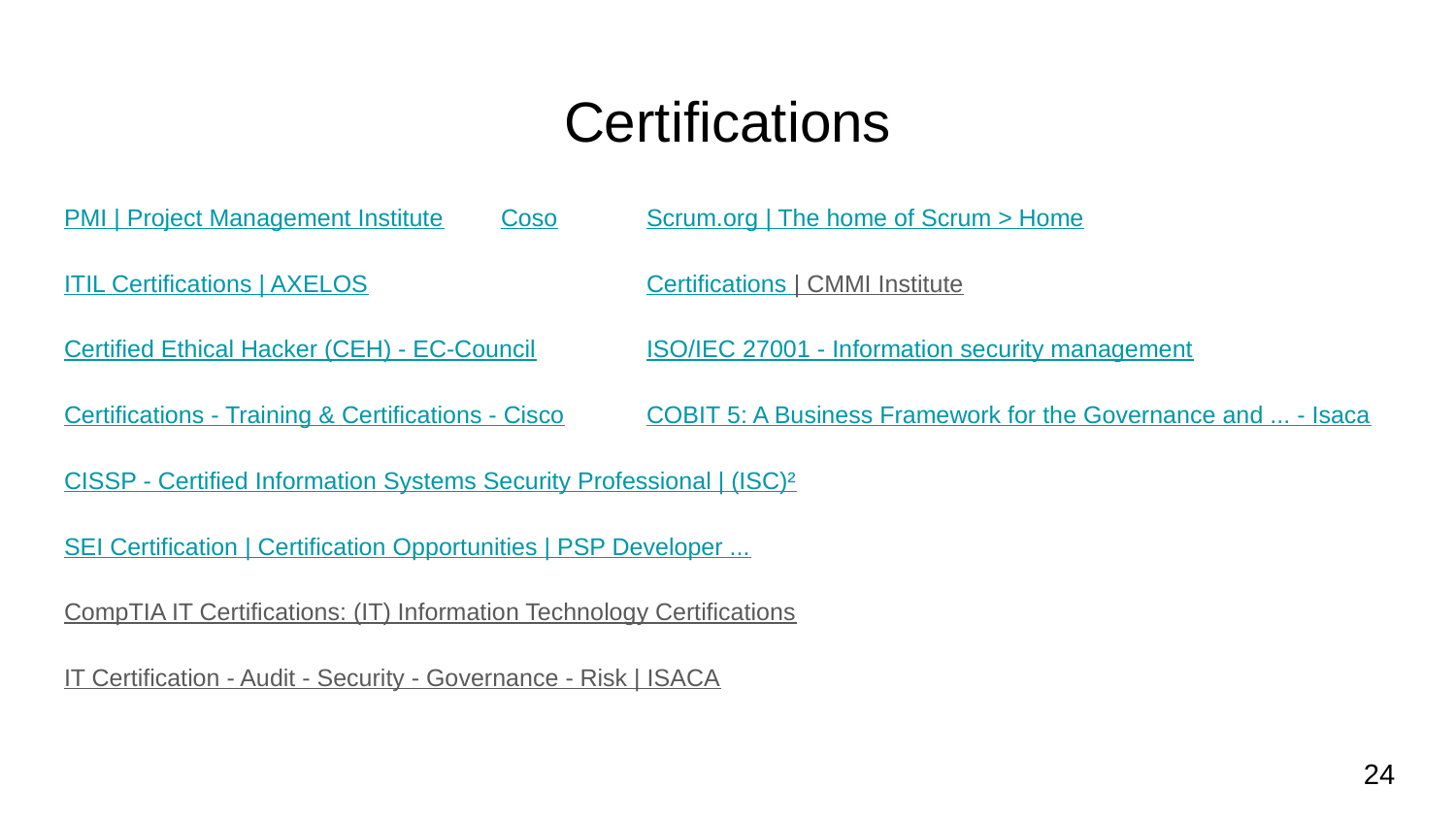

# Certifications
PMI | Project Management Institute	Coso	Scrum.org | The home of Scrum > Home
ITIL Certifications | AXELOS		Certifications | CMMI Institute
Certified Ethical Hacker (CEH) - EC-Council	ISO/IEC 27001 - Information security management
Certifications - Training & Certifications - Cisco	COBIT 5: A Business Framework for the Governance and ... - Isaca
CISSP - Certified Information Systems Security Professional | (ISC)²
SEI Certification | Certification Opportunities | PSP Developer ...
CompTIA IT Certifications: (IT) Information Technology Certifications
IT Certification - Audit - Security - Governance - Risk | ISACA

24